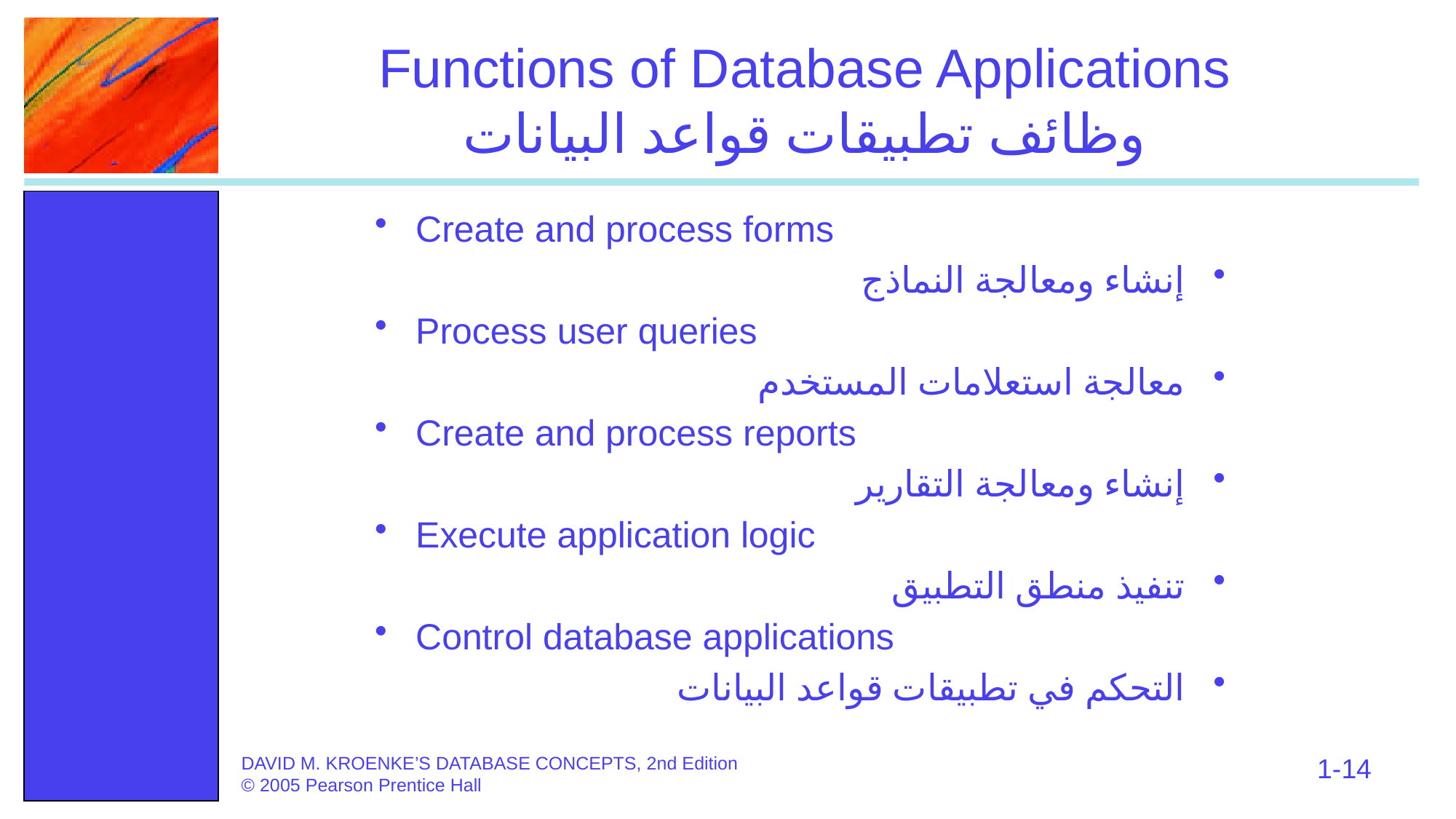

# Functions of Database Applications وظائف تطبيقات قواعد البيانات
Create and process forms
إنشاء ومعالجة النماذج
Process user queries
معالجة استعلامات المستخدم
Create and process reports
إنشاء ومعالجة التقارير
Execute application logic
تنفيذ منطق التطبيق
Control database applications
التحكم في تطبيقات قواعد البيانات
1-14
DAVID M. KROENKE’S DATABASE CONCEPTS, 2nd Edition
© 2005 Pearson Prentice Hall